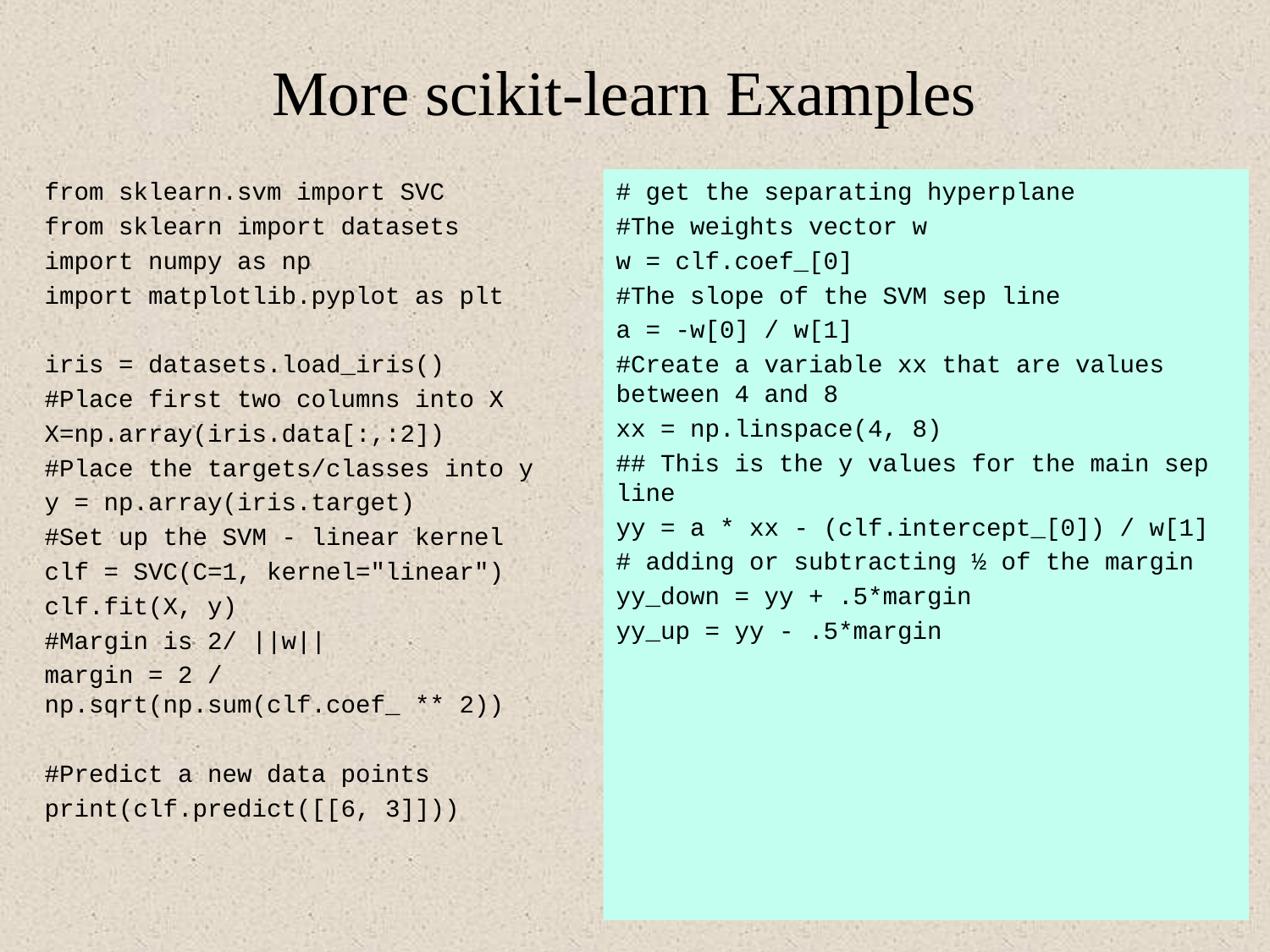

# More scikit-learn Examples
from sklearn.svm import SVC
from sklearn import datasets
import numpy as np
import matplotlib.pyplot as plt

iris = datasets.load_iris()
#Place first two columns into X
X=np.array(iris.data[:,:2])
#Place the targets/classes into y
y = np.array(iris.target)
#Set up the SVM - linear kernel
clf = SVC(C=1, kernel="linear")
clf.fit(X, y)
#Margin is 2/ ||w||
margin = 2 / np.sqrt(np.sum(clf.coef_ ** 2))

#Predict a new data points
print(clf.predict([[6, 3]]))

# get the separating hyperplane
#The weights vector w
w = clf.coef_[0]
#The slope of the SVM sep line
a = -w[0] / w[1]
#Create a variable xx that are values between 4 and 8
xx = np.linspace(4, 8)
## This is the y values for the main sep line
yy = a * xx - (clf.intercept_[0]) / w[1]
# adding or subtracting ½ of the margin
yy_down = yy + .5*margin
yy_up = yy - .5*margin